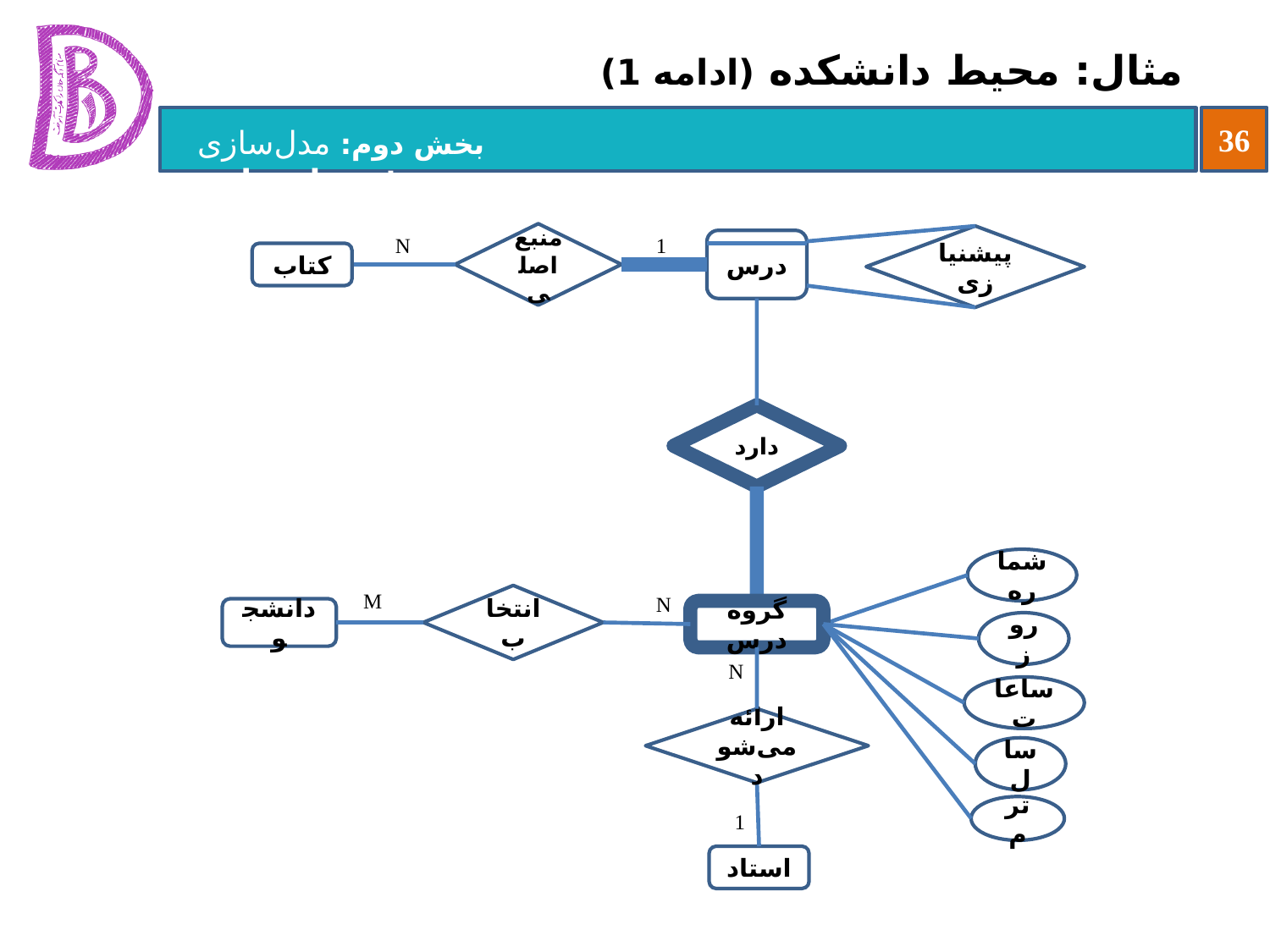

# مثال: محیط دانشکده (ادامه 1)

منبع اصلی
N
1
پیشنیازی
درس
کتاب
دارد
شماره
M
N
انتخاب
دانشجو
استاد
سال
ترم
گروه درس
روز
ساعات
N
ارائه می‌شود
1